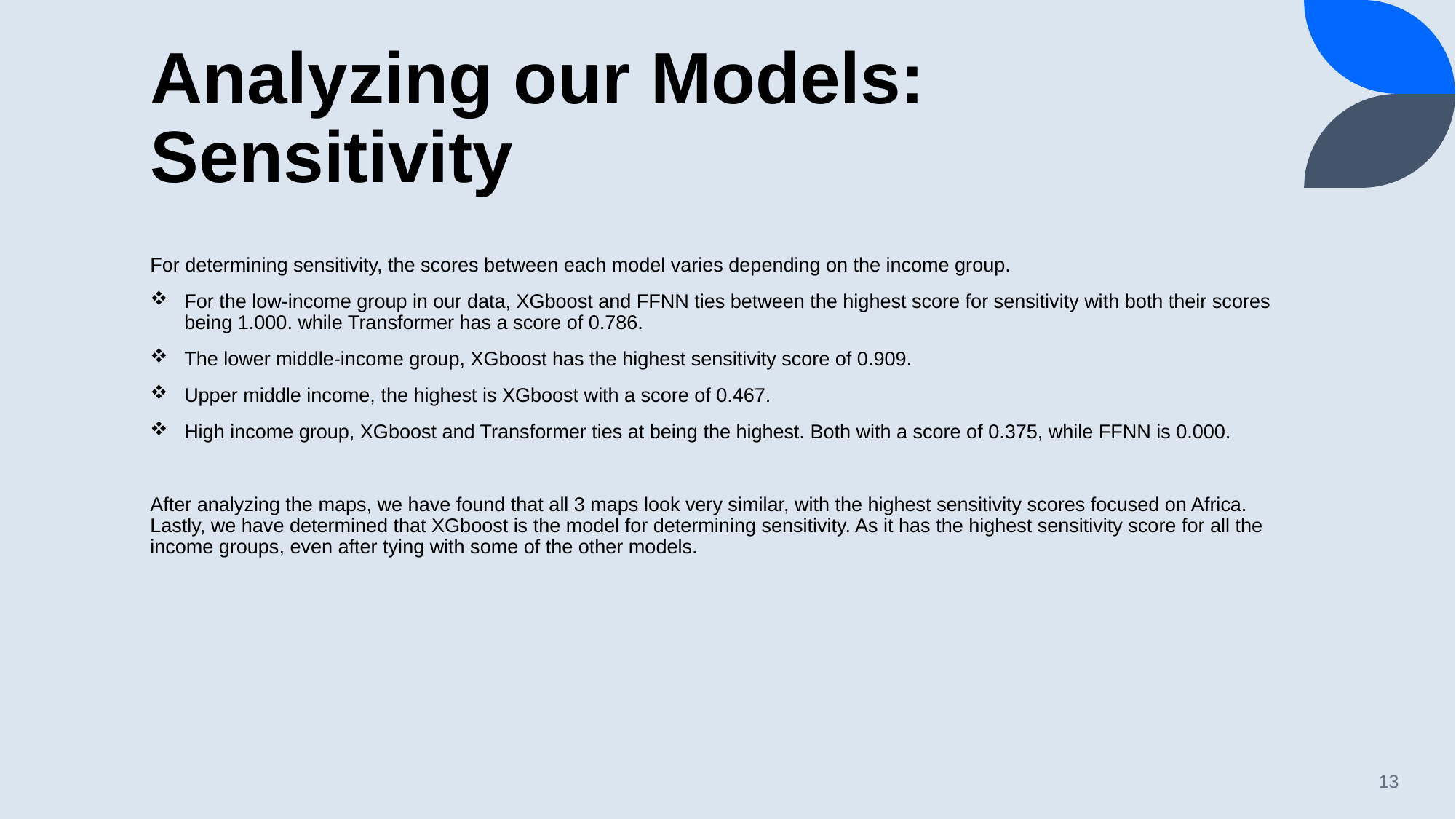

# Analyzing our Models: Sensitivity
For determining sensitivity, the scores between each model varies depending on the income group.
For the low-income group in our data, XGboost and FFNN ties between the highest score for sensitivity with both their scores being 1.000. while Transformer has a score of 0.786.
The lower middle-income group, XGboost has the highest sensitivity score of 0.909.
Upper middle income, the highest is XGboost with a score of 0.467.
High income group, XGboost and Transformer ties at being the highest. Both with a score of 0.375, while FFNN is 0.000.

After analyzing the maps, we have found that all 3 maps look very similar, with the highest sensitivity scores focused on Africa. Lastly, we have determined that XGboost is the model for determining sensitivity. As it has the highest sensitivity score for all the income groups, even after tying with some of the other models.

13